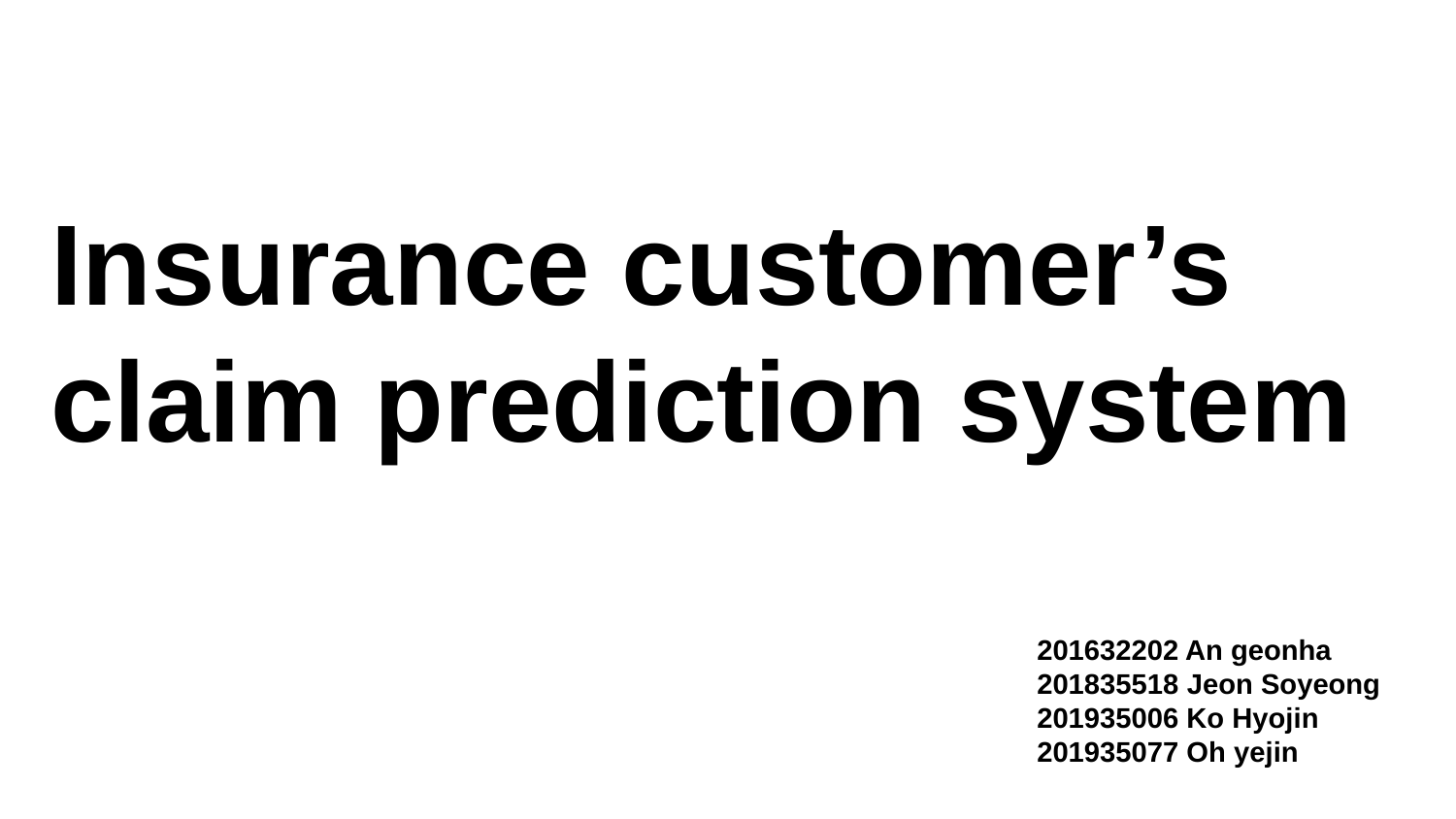

# Insurance customer’s claim prediction system
201632202 An geonha
201835518 Jeon Soyeong
201935006 Ko Hyojin
201935077 Oh yejin